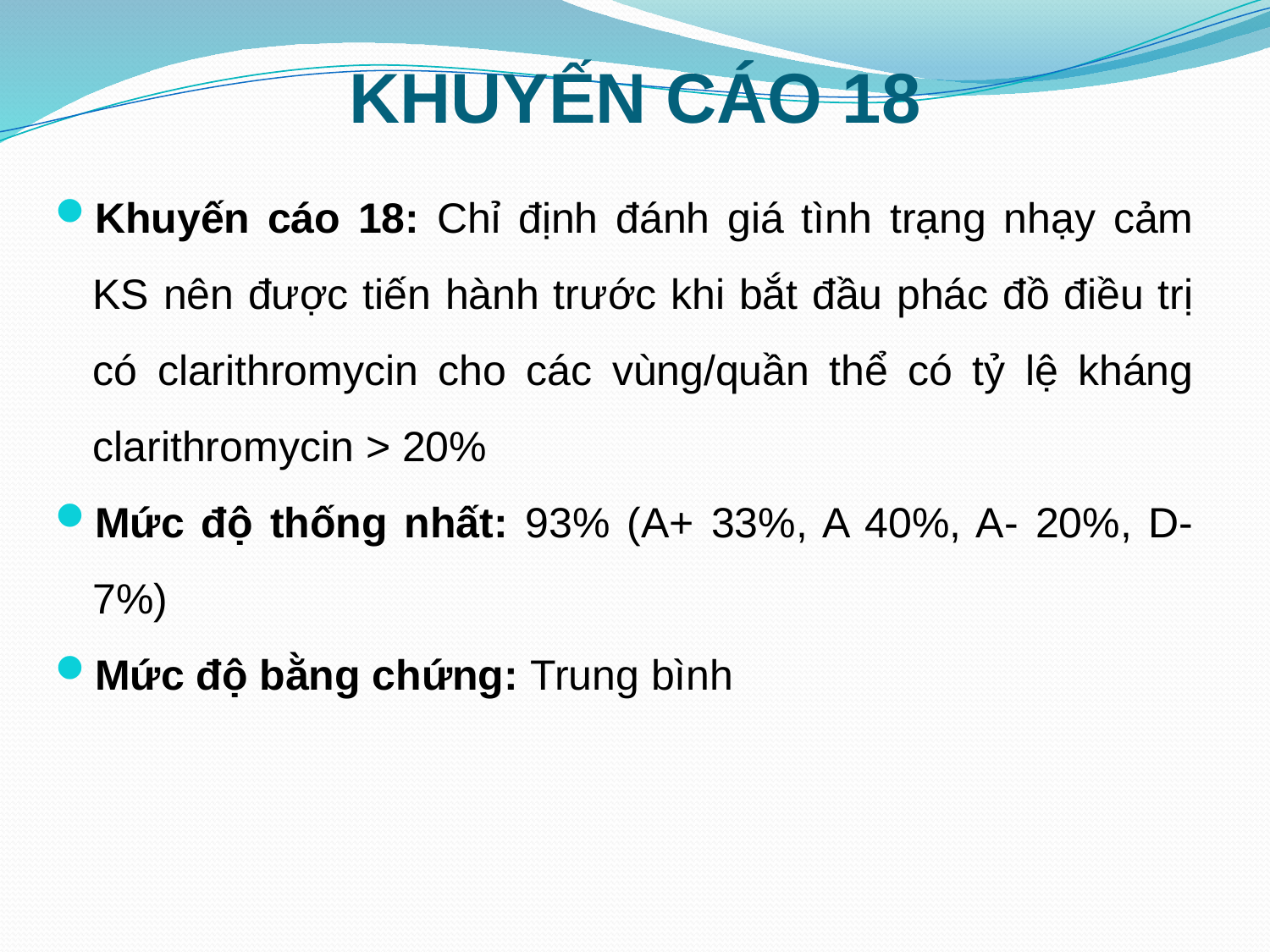

# KHUYẾN CÁO 18
Khuyến cáo 18: Chỉ định đánh giá tình trạng nhạy cảm KS nên được tiến hành trước khi bắt đầu phác đồ điều trị có clarithromycin cho các vùng/quần thể có tỷ lệ kháng clarithromycin > 20%
Mức độ thống nhất: 93% (A+ 33%, A 40%, A- 20%, D-7%)
Mức độ bằng chứng: Trung bình